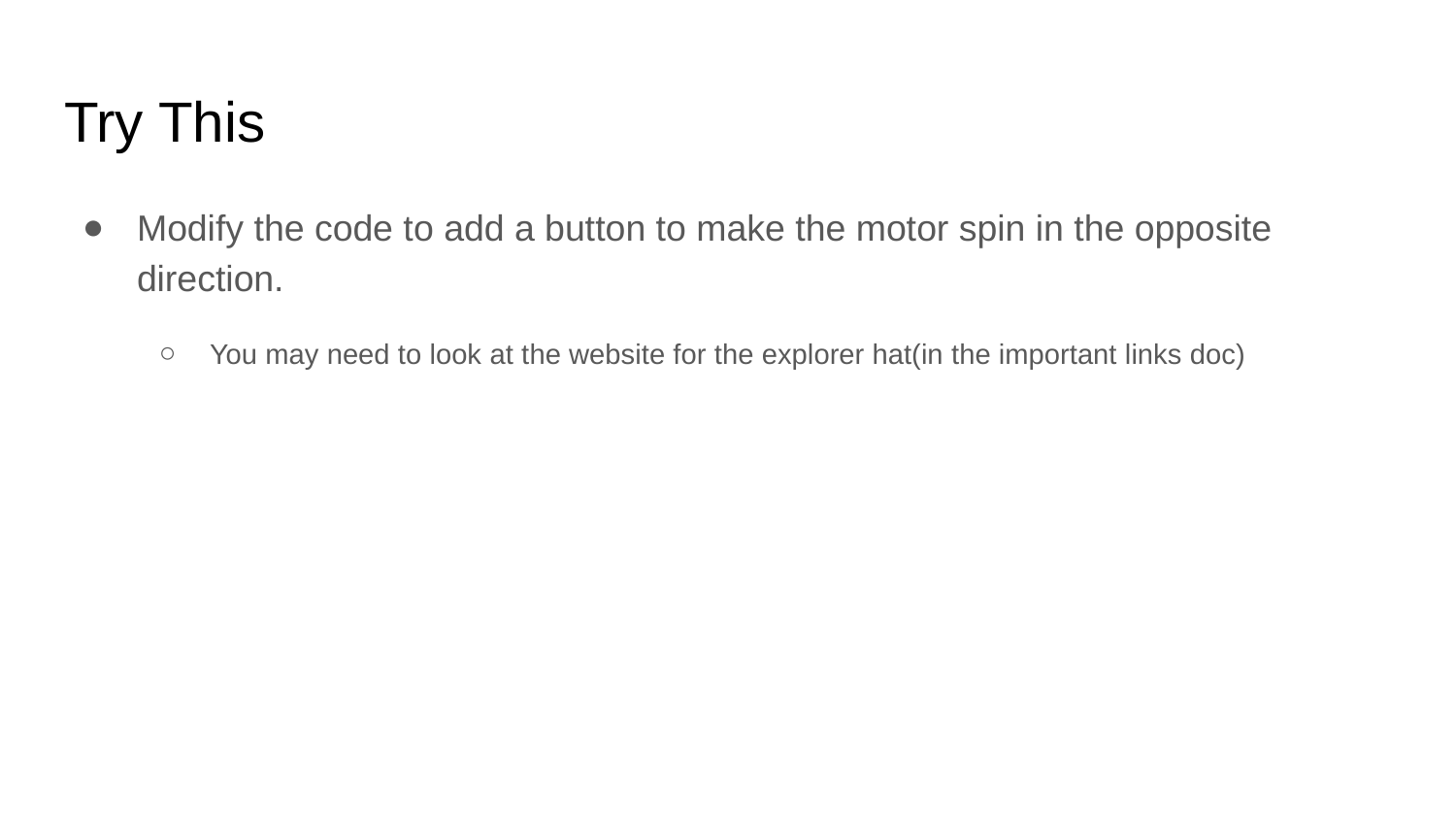

# Try This
Modify the code to add a button to make the motor spin in the opposite direction.
You may need to look at the website for the explorer hat(in the important links doc)